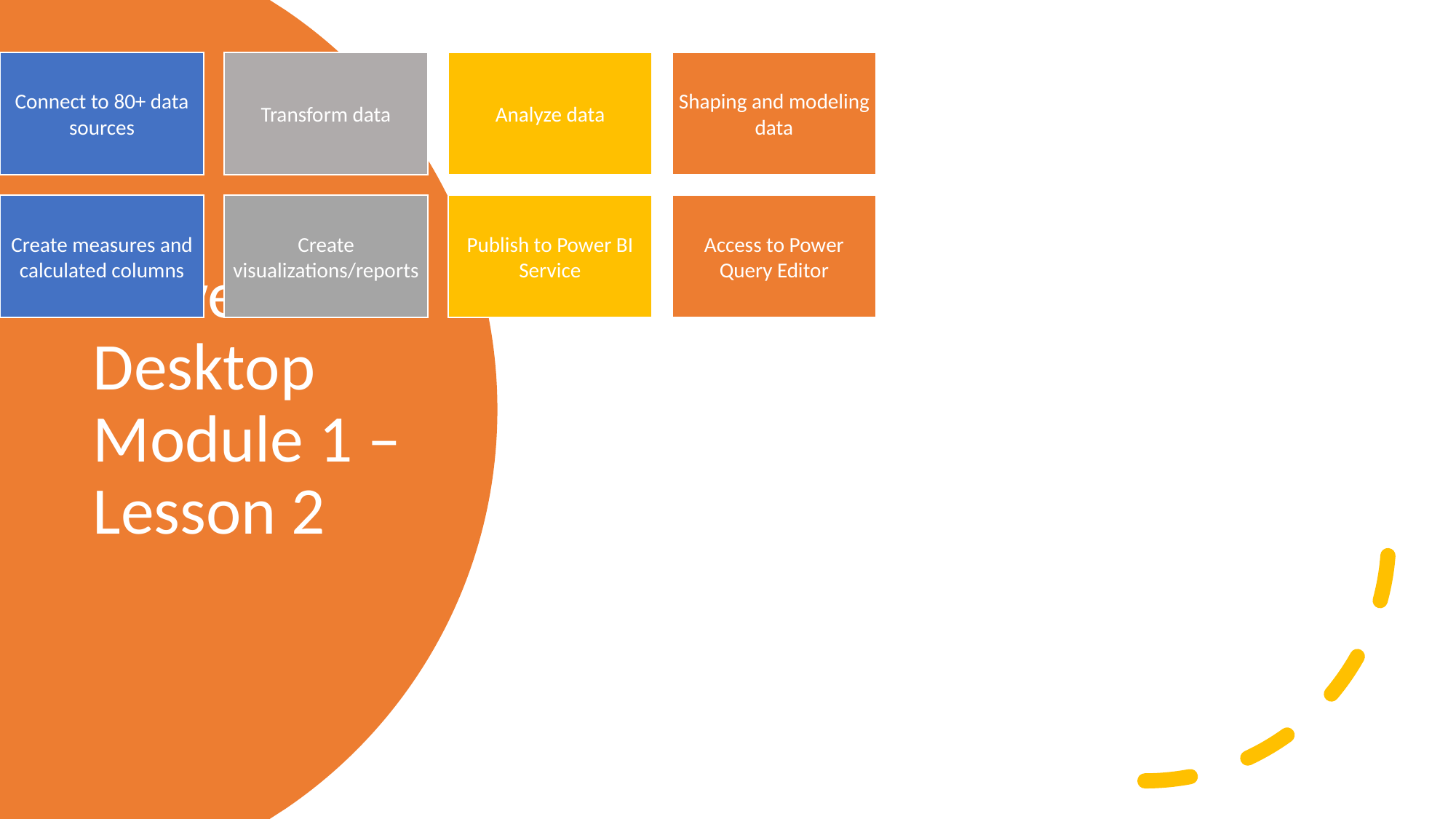

# Power BI Desktop Module 1 – Lesson 2
Connect to 80+ data sources
Transform data
Analyze data
Shaping and modeling data
Create measures and calculated columns
Create visualizations/reports
Publish to Power BI Service
Access to Power Query Editor